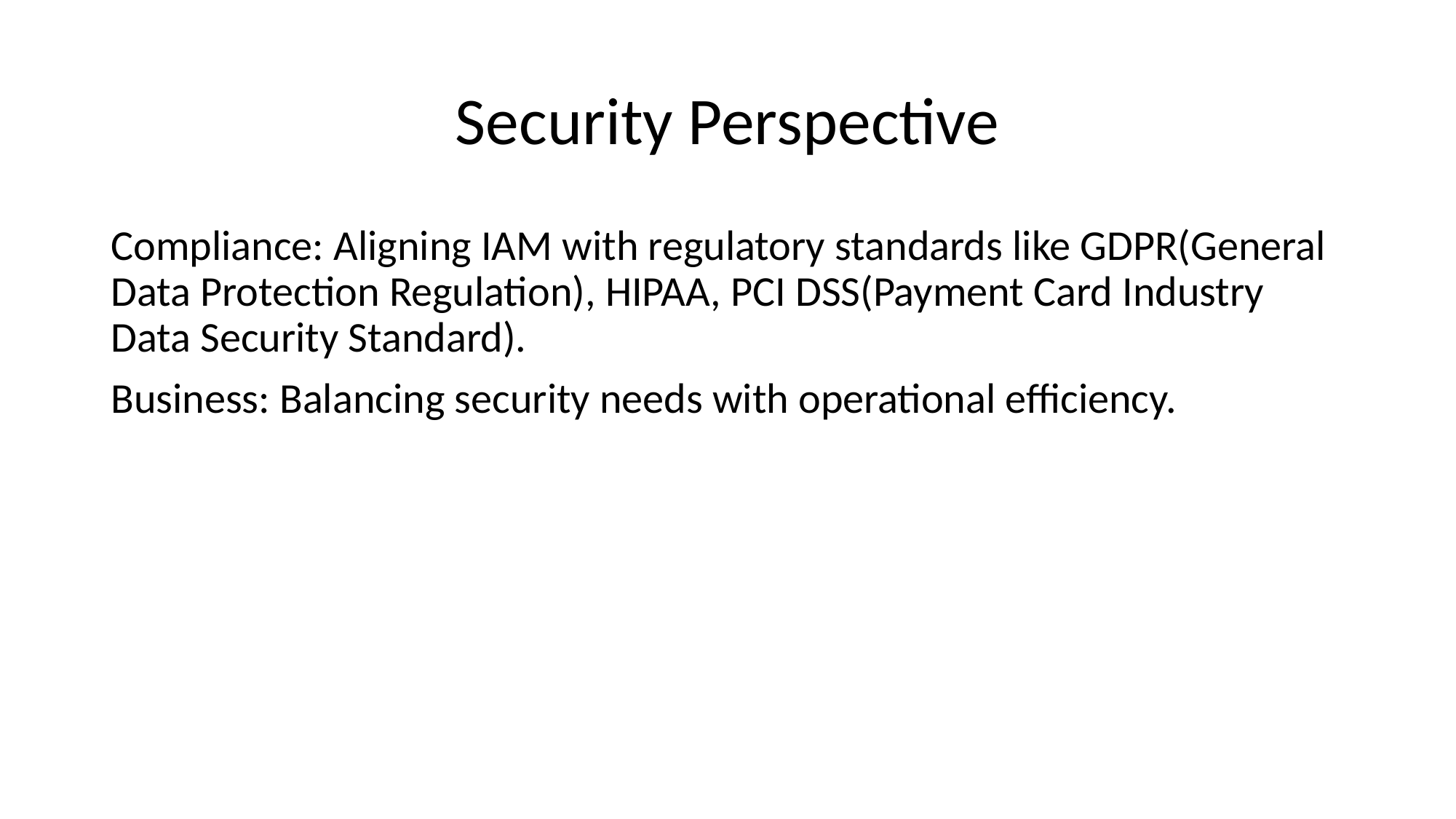

# Security Perspective
Compliance: Aligning IAM with regulatory standards like GDPR(General Data Protection Regulation), HIPAA, PCI DSS(Payment Card Industry Data Security Standard).
Business: Balancing security needs with operational efficiency.